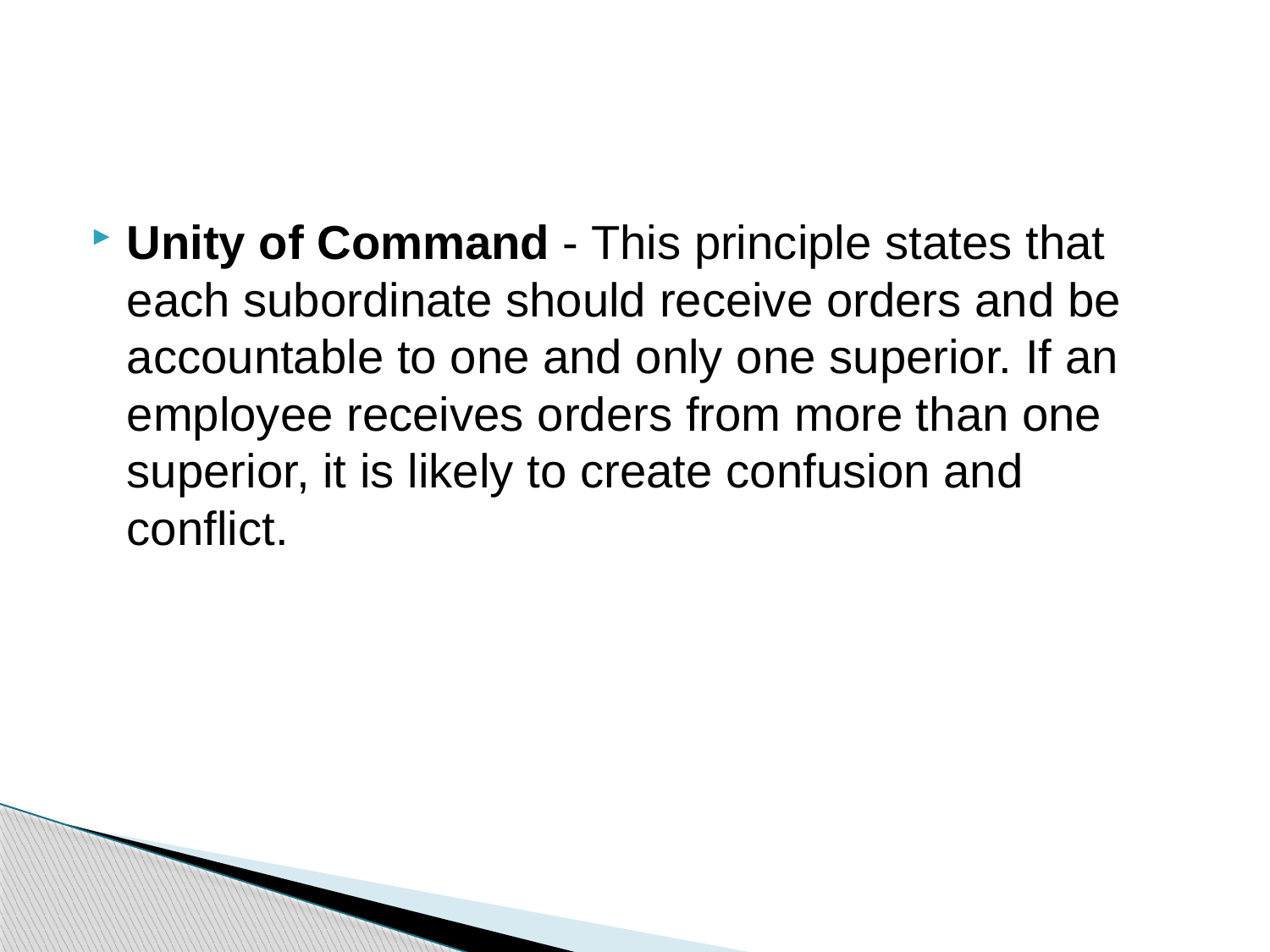

#
Unity of Command - This principle states that each subordinate should receive orders and be accountable to one and only one superior. If an employee receives orders from more than one superior, it is likely to create confusion and conflict.